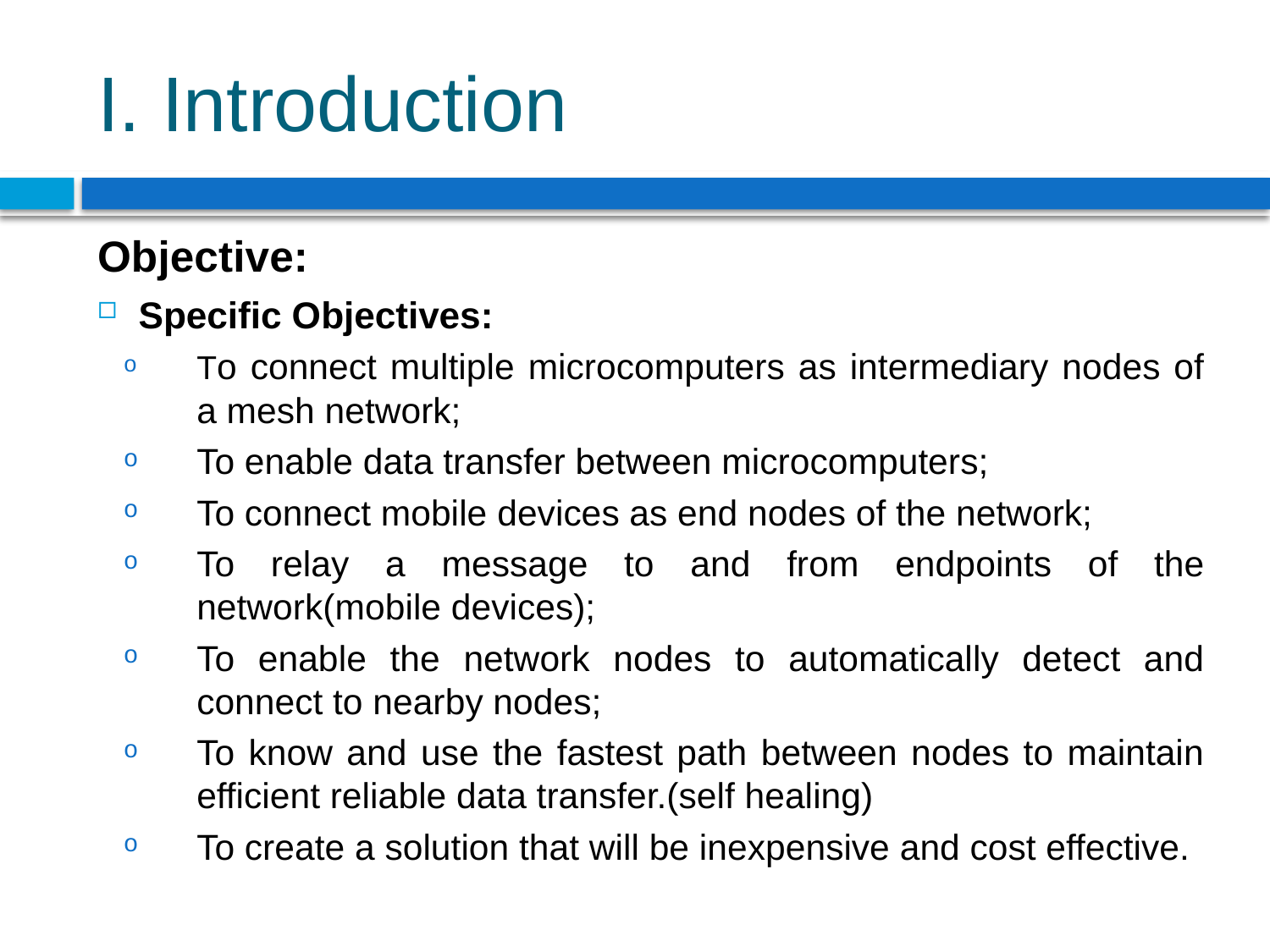

# I. Introduction
Objective:
Specific Objectives:
To connect multiple microcomputers as intermediary nodes of a mesh network;
To enable data transfer between microcomputers;
To connect mobile devices as end nodes of the network;
To relay a message to and from endpoints of the network(mobile devices);
To enable the network nodes to automatically detect and connect to nearby nodes;
To know and use the fastest path between nodes to maintain efficient reliable data transfer.(self healing)
To create a solution that will be inexpensive and cost effective.